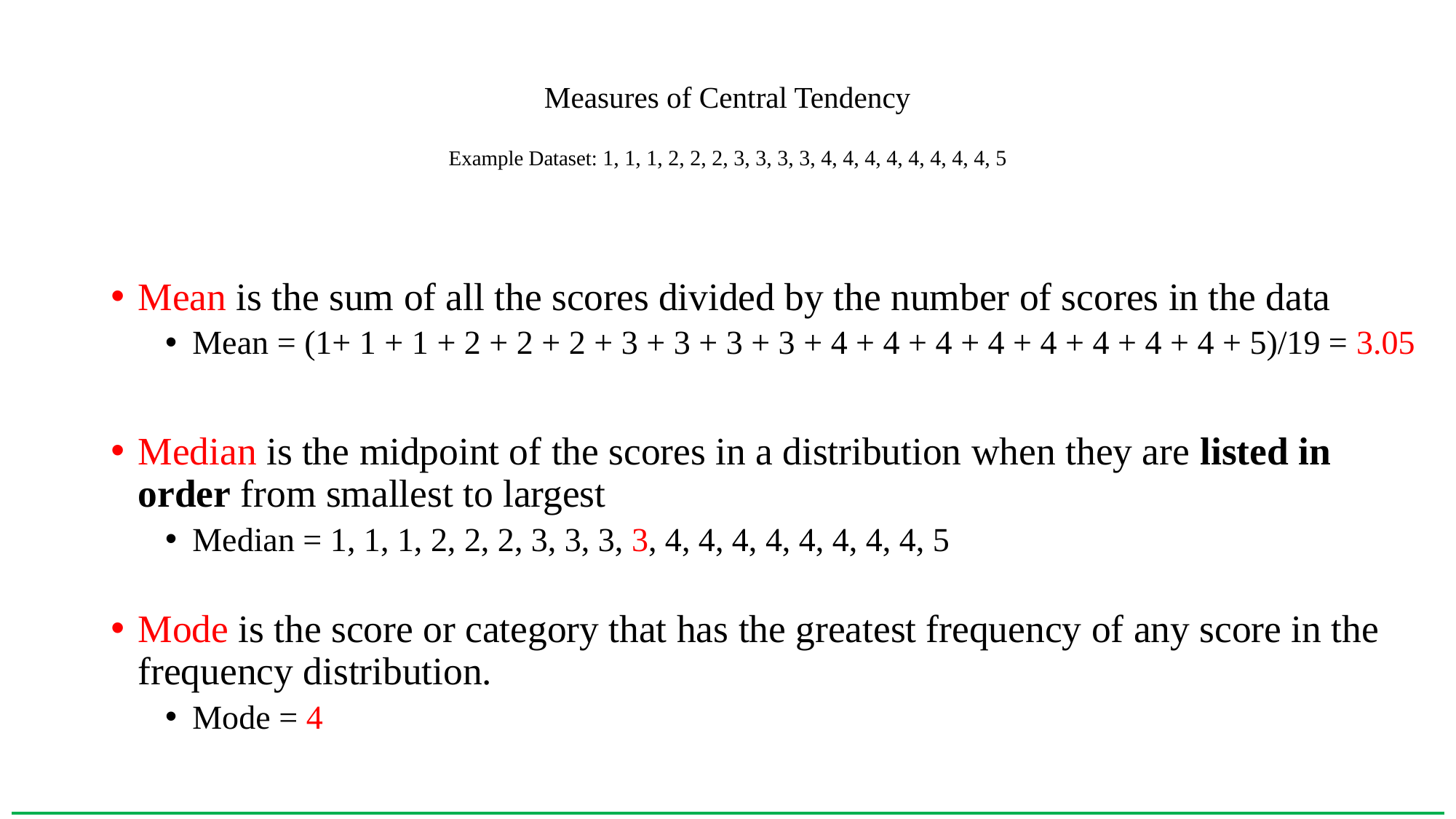

# Measures of Central Tendency Example Dataset: 1, 1, 1, 2, 2, 2, 3, 3, 3, 3, 4, 4, 4, 4, 4, 4, 4, 4, 5
Mean is the sum of all the scores divided by the number of scores in the data
Mean = (1+ 1 + 1 + 2 + 2 + 2 + 3 + 3 + 3 + 3 + 4 + 4 + 4 + 4 + 4 + 4 + 4 + 4 + 5)/19 = 3.05

Median is the midpoint of the scores in a distribution when they are listed in order from smallest to largest
Median = 1, 1, 1, 2, 2, 2, 3, 3, 3, 3, 4, 4, 4, 4, 4, 4, 4, 4, 5
Mode is the score or category that has the greatest frequency of any score in the frequency distribution.
Mode = 4